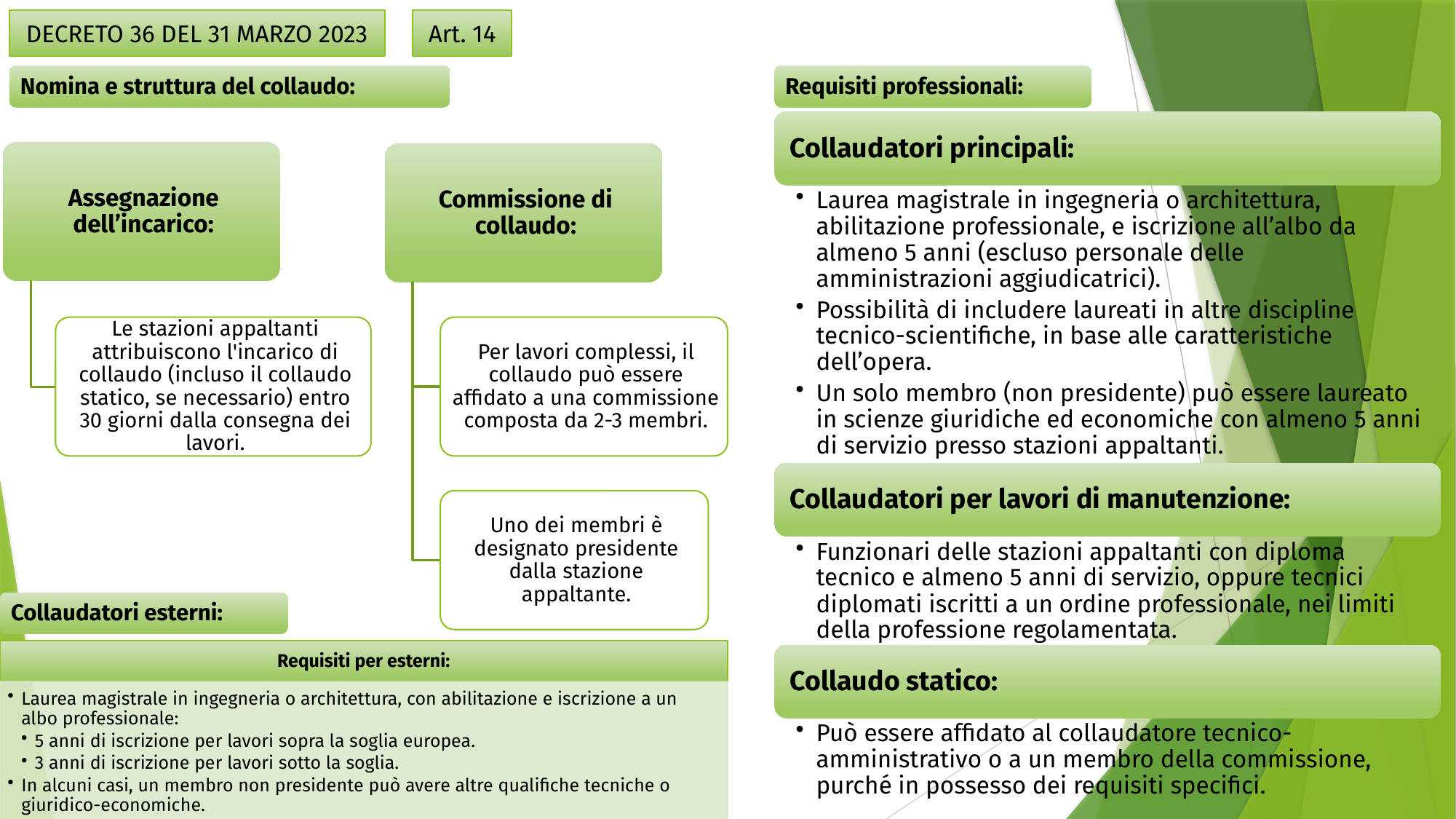

Art. 14
DECRETO 36 DEL 31 MARZO 2023
Nomina e struttura del collaudo:
Requisiti professionali:
Assegnazione dell’incarico:
Le stazioni appaltanti attribuiscono l'incarico di collaudo (incluso il collaudo statico, se necessario) entro 30 giorni dalla consegna dei lavori.
Commissione di collaudo:
Per lavori complessi, il collaudo può essere affidato a una commissione composta da 2-3 membri.
Uno dei membri è designato presidente dalla stazione appaltante.
Collaudatori principali:
Laurea magistrale in ingegneria o architettura, abilitazione professionale, e iscrizione all’albo da almeno 5 anni (escluso personale delle amministrazioni aggiudicatrici).
Possibilità di includere laureati in altre discipline tecnico-scientifiche, in base alle caratteristiche dell’opera.
Un solo membro (non presidente) può essere laureato in scienze giuridiche ed economiche con almeno 5 anni di servizio presso stazioni appaltanti.
Collaudatori per lavori di manutenzione:
Funzionari delle stazioni appaltanti con diploma tecnico e almeno 5 anni di servizio, oppure tecnici diplomati iscritti a un ordine professionale, nei limiti della professione regolamentata.
Collaudo statico:
Può essere affidato al collaudatore tecnico-amministrativo o a un membro della commissione, purché in possesso dei requisiti specifici.
Collaudatori esterni:
Requisiti per esterni:
Laurea magistrale in ingegneria o architettura, con abilitazione e iscrizione a un albo professionale:
5 anni di iscrizione per lavori sopra la soglia europea.
3 anni di iscrizione per lavori sotto la soglia.
In alcuni casi, un membro non presidente può avere altre qualifiche tecniche o giuridico-economiche.